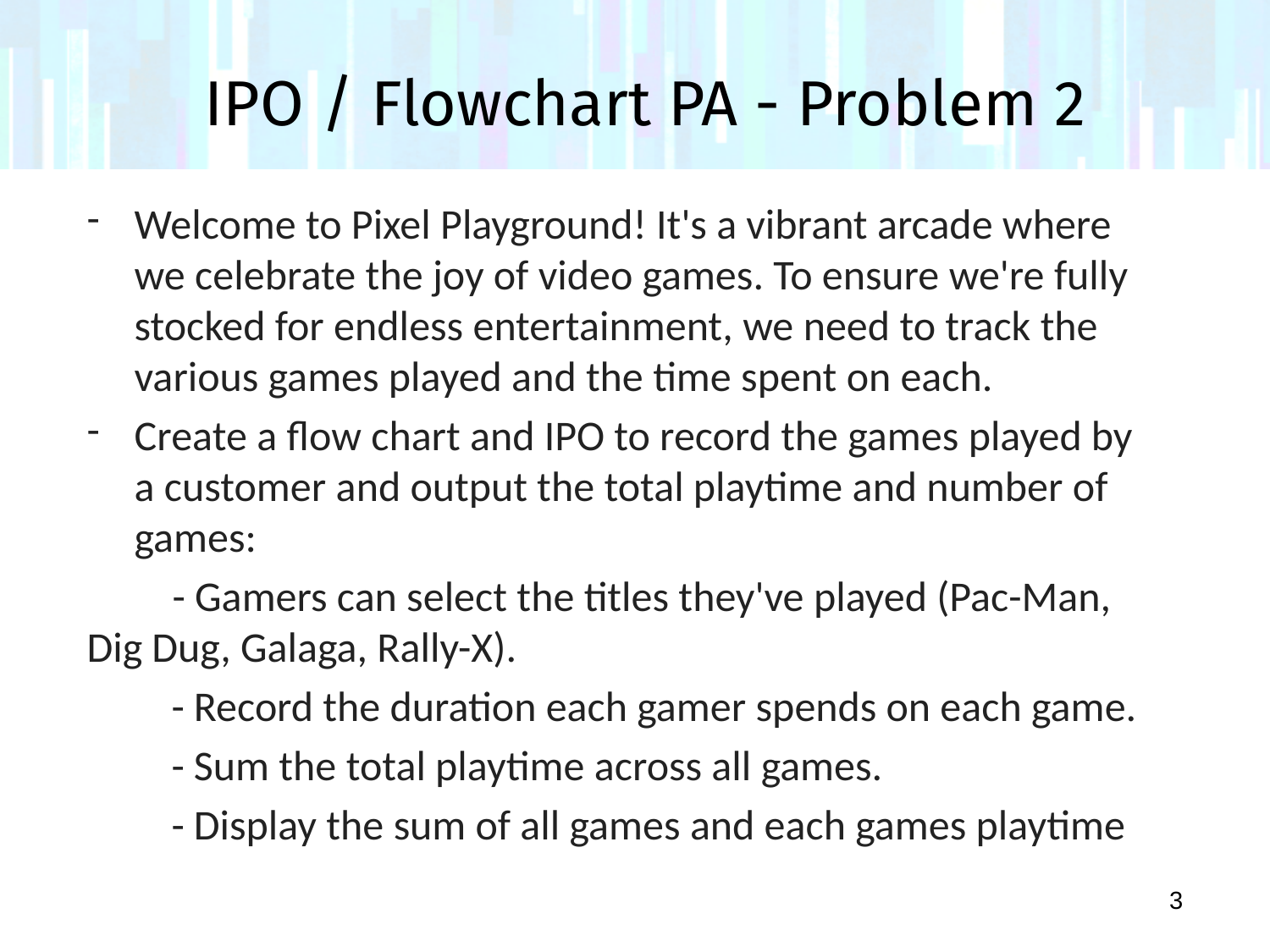

# IPO / Flowchart PA - Problem 2
Welcome to Pixel Playground! It's a vibrant arcade where we celebrate the joy of video games. To ensure we're fully stocked for endless entertainment, we need to track the various games played and the time spent on each.
Create a flow chart and IPO to record the games played by a customer and output the total playtime and number of games:
         - Gamers can select the titles they've played (Pac-Man, Dig Dug, Galaga, Rally-X).
  - Record the duration each gamer spends on each game.
  - Sum the total playtime across all games.
  - Display the sum of all games and each games playtime

3